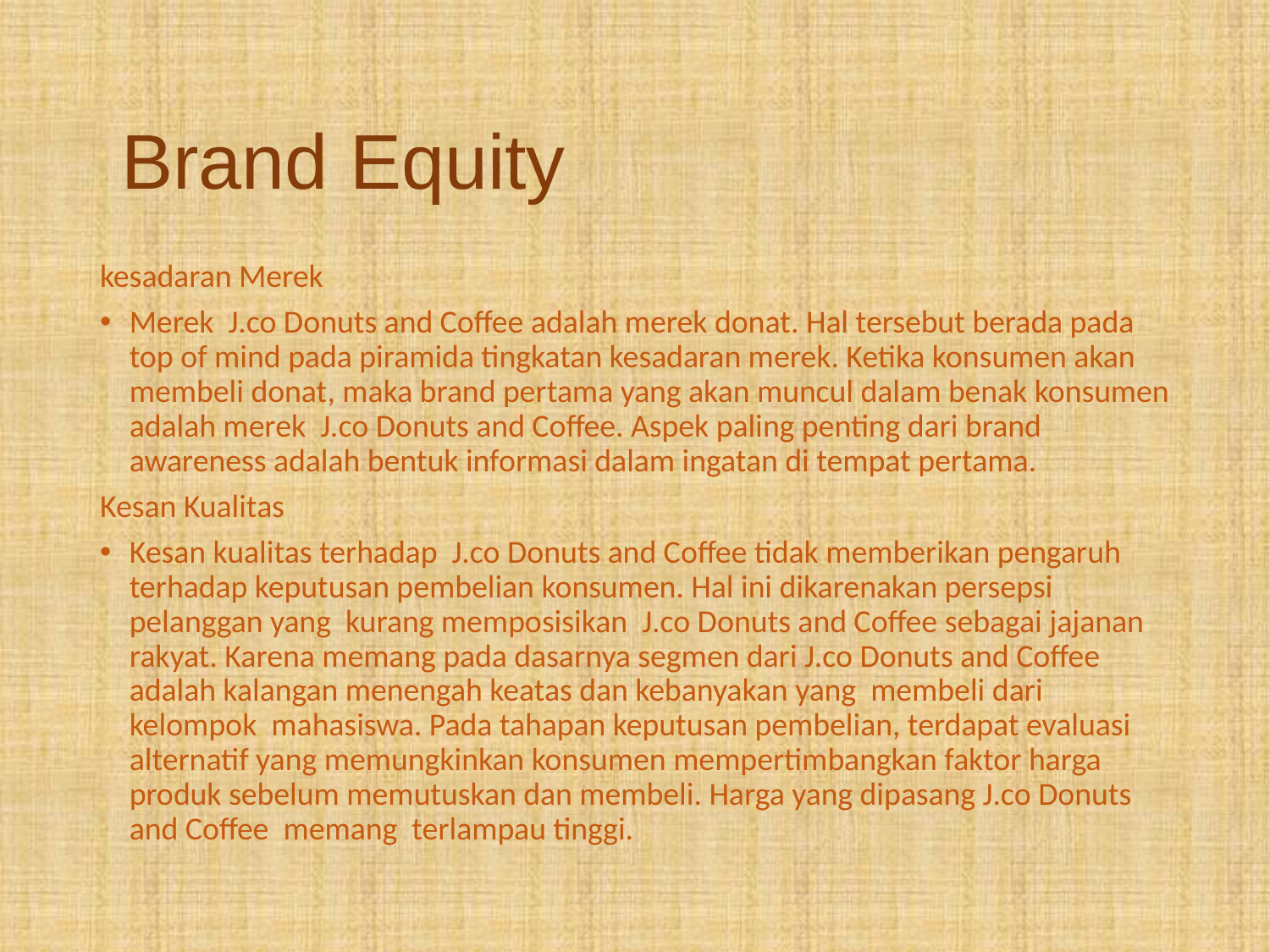

Brand Equity
kesadaran Merek
Merek  J.co Donuts and Coffee adalah merek donat. Hal tersebut berada pada top of mind pada piramida tingkatan kesadaran merek. Ketika konsumen akan membeli donat, maka brand pertama yang akan muncul dalam benak konsumen adalah merek  J.co Donuts and Coffee. Aspek paling penting dari brand  awareness adalah bentuk informasi dalam ingatan di tempat pertama.
Kesan Kualitas
	Kesan kualitas terhadap  J.co Donuts and Coffee tidak memberikan pengaruh terhadap keputusan pembelian konsumen. Hal ini dikarenakan persepsi pelanggan yang  kurang memposisikan  J.co Donuts and Coffee sebagai jajanan rakyat. Karena memang pada dasarnya segmen dari J.co Donuts and Coffee adalah kalangan menengah keatas dan kebanyakan yang  membeli dari kelompok  mahasiswa. Pada tahapan keputusan pembelian, terdapat evaluasi alternatif yang memungkinkan konsumen mempertimbangkan faktor harga produk sebelum memutuskan dan membeli. Harga yang dipasang J.co Donuts and Coffee  memang  terlampau tinggi.